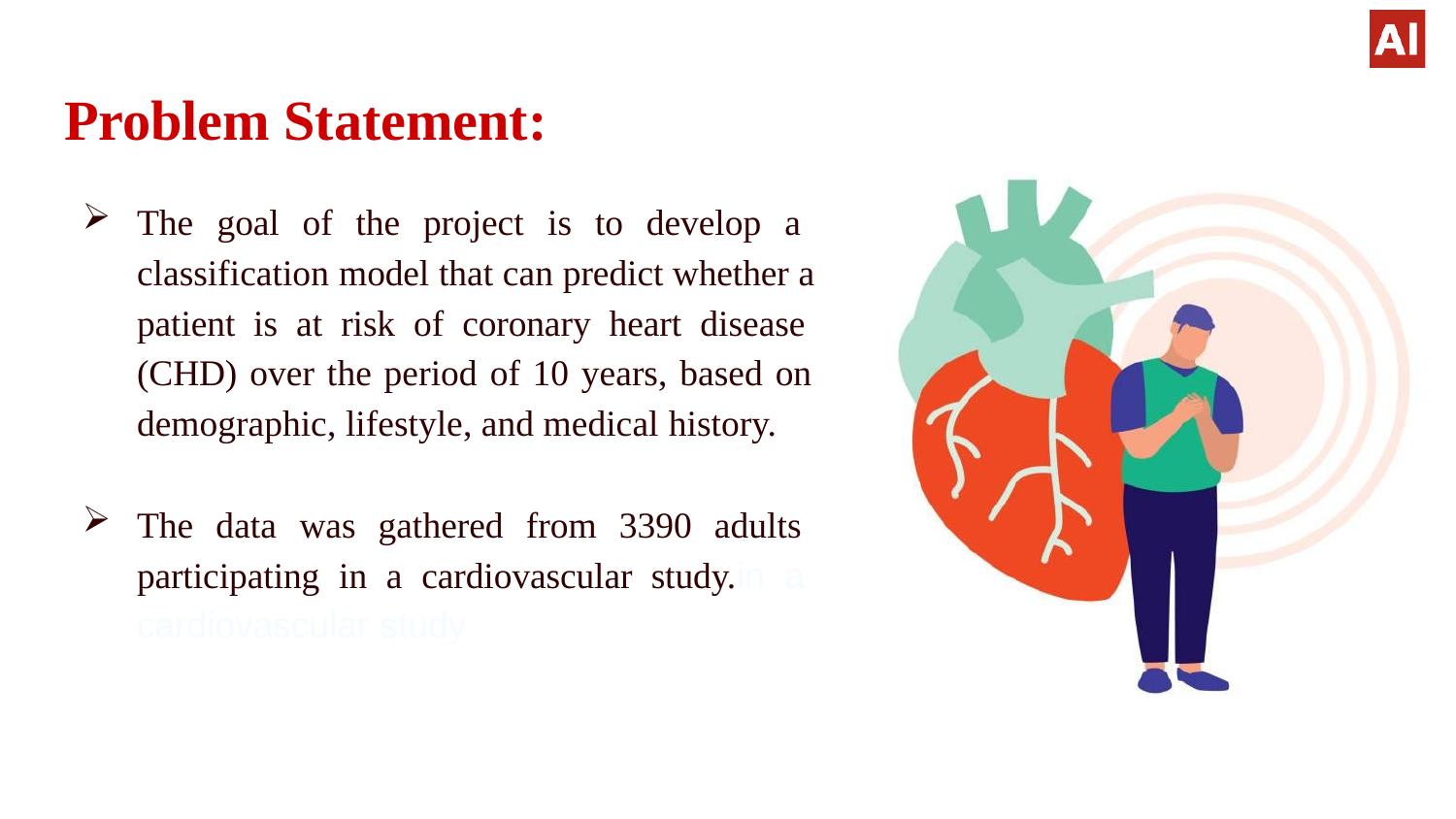

# Problem Statement:

The goal of the project is to develop a  classification model that can predict whether a  patient is at risk of coronary heart disease  (CHD) over the period of 10 years, based on  demographic, lifestyle, and medical history.

The data was gathered from 3390 adults  participating in a cardiovascular study.in a  cardiovascular study